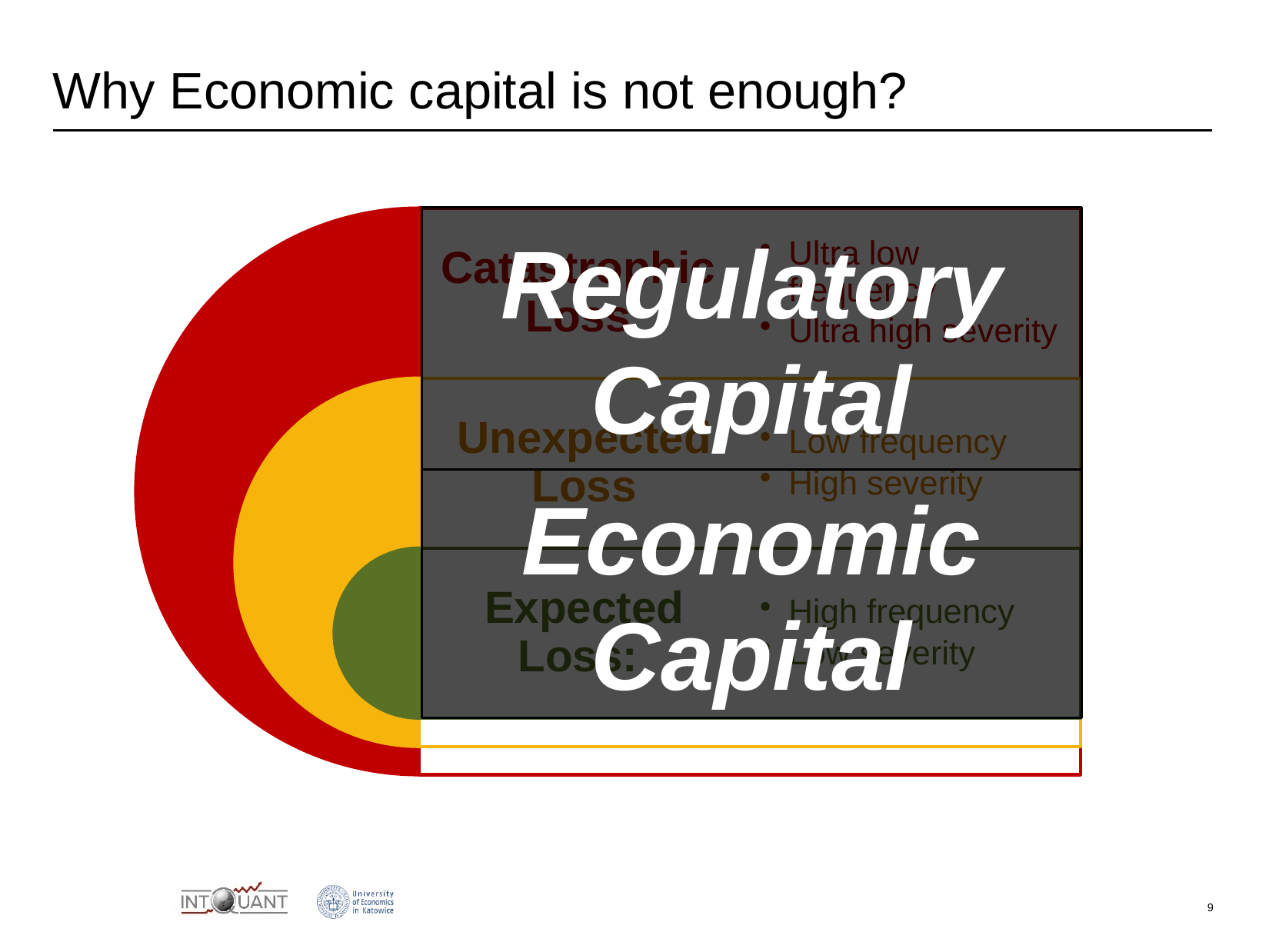

# Why Economic capital is not enough?
Catastrophic  Loss
Unexpected Loss
Expected Loss:
Ultra low frequency
Ultra high severity
Low frequency
High severity
High frequency
Low severity
Regulatory Capital
Economic Capital